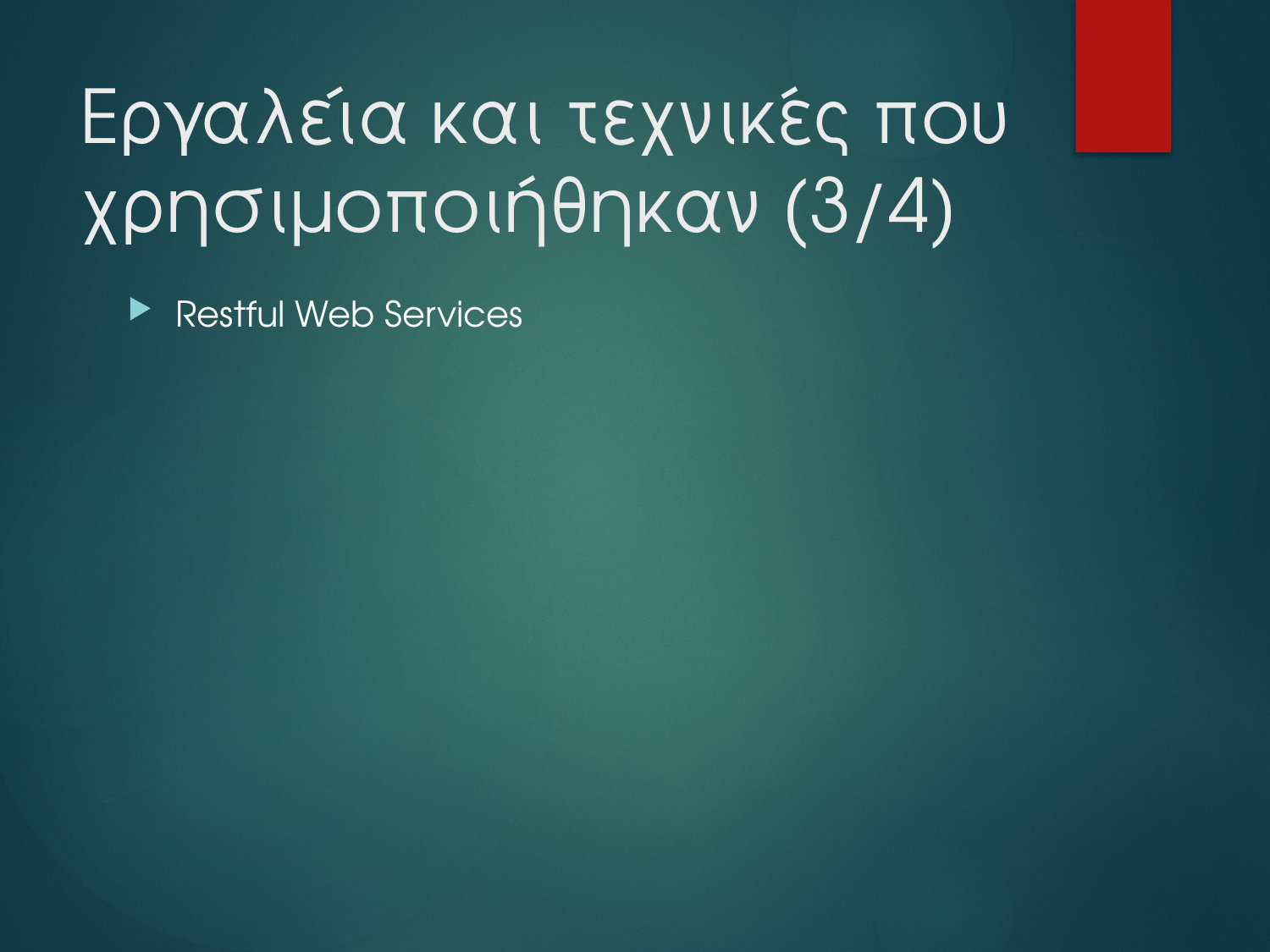

# Εργαλεία και τεχνικές που χρησιμοποιήθηκαν (3/4)
Restful Web Services